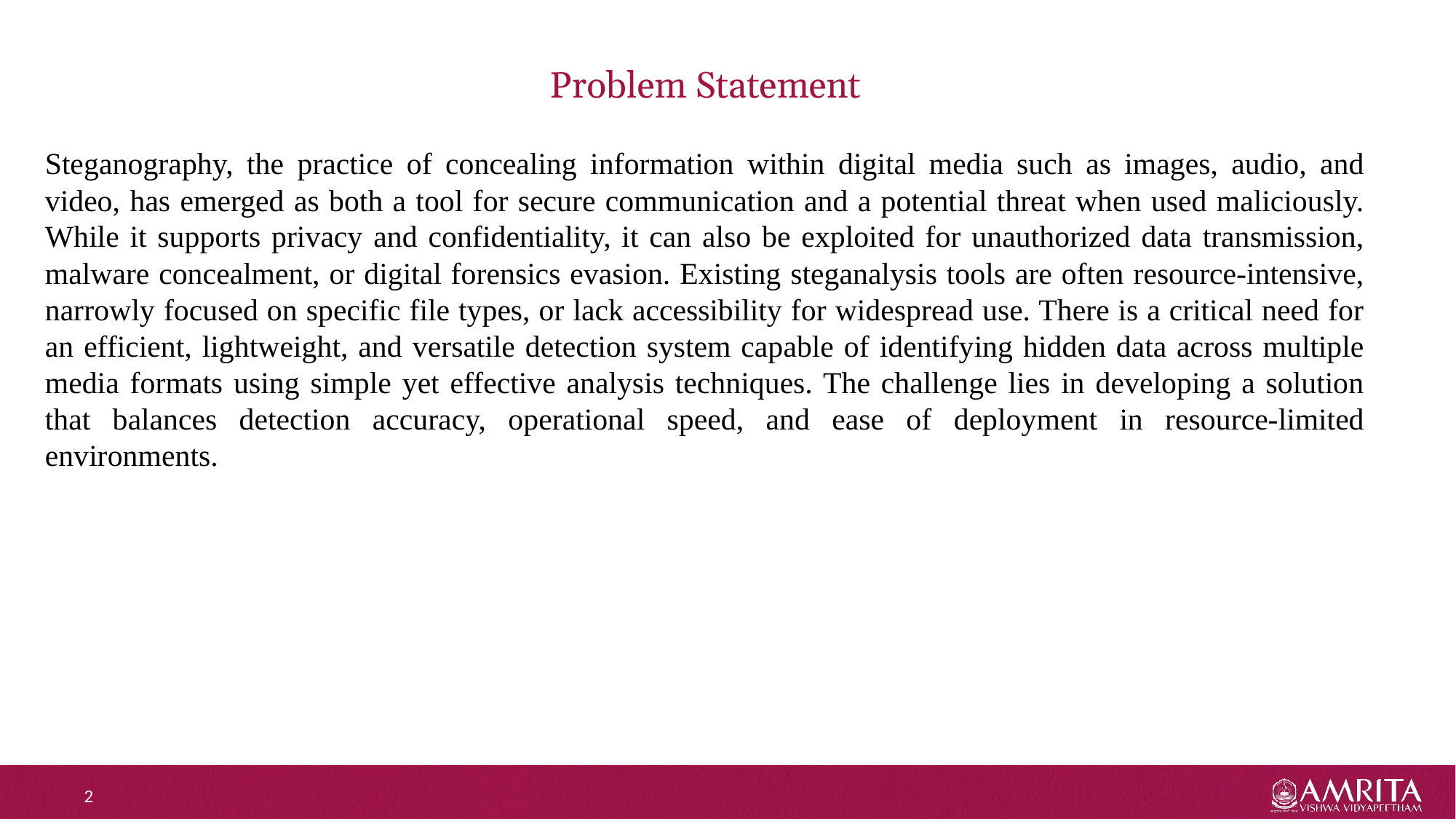

# Problem Statement
Steganography, the practice of concealing information within digital media such as images, audio, and video, has emerged as both a tool for secure communication and a potential threat when used maliciously. While it supports privacy and confidentiality, it can also be exploited for unauthorized data transmission, malware concealment, or digital forensics evasion. Existing steganalysis tools are often resource-intensive, narrowly focused on specific file types, or lack accessibility for widespread use. There is a critical need for an efficient, lightweight, and versatile detection system capable of identifying hidden data across multiple media formats using simple yet effective analysis techniques. The challenge lies in developing a solution that balances detection accuracy, operational speed, and ease of deployment in resource-limited environments.
2